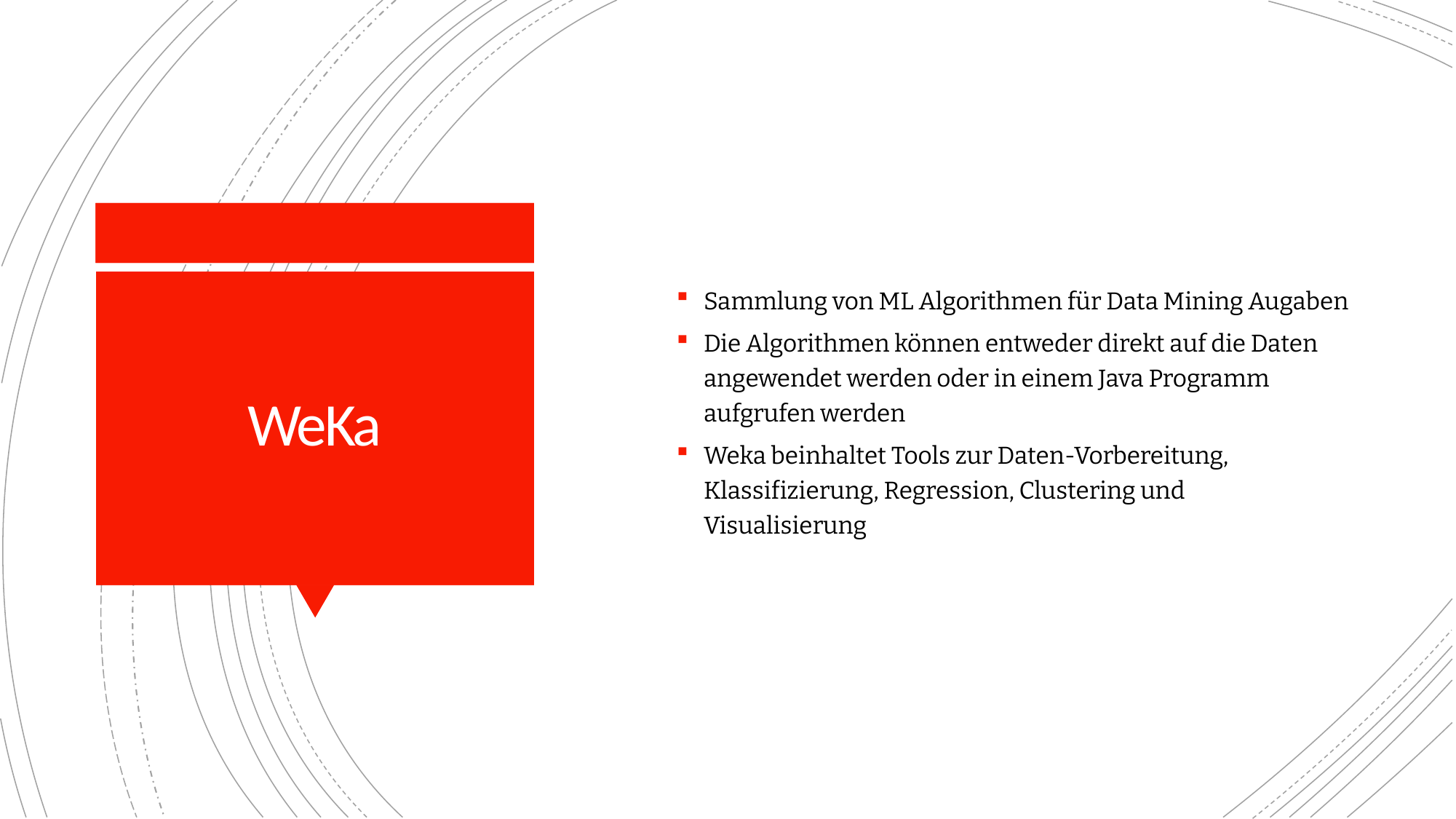

Sammlung von ML Algorithmen für Data Mining Augaben
Die Algorithmen können entweder direkt auf die Daten angewendet werden oder in einem Java Programm aufgrufen werden
Weka beinhaltet Tools zur Daten-Vorbereitung, Klassifizierung, Regression, Clustering und Visualisierung

# WeKa